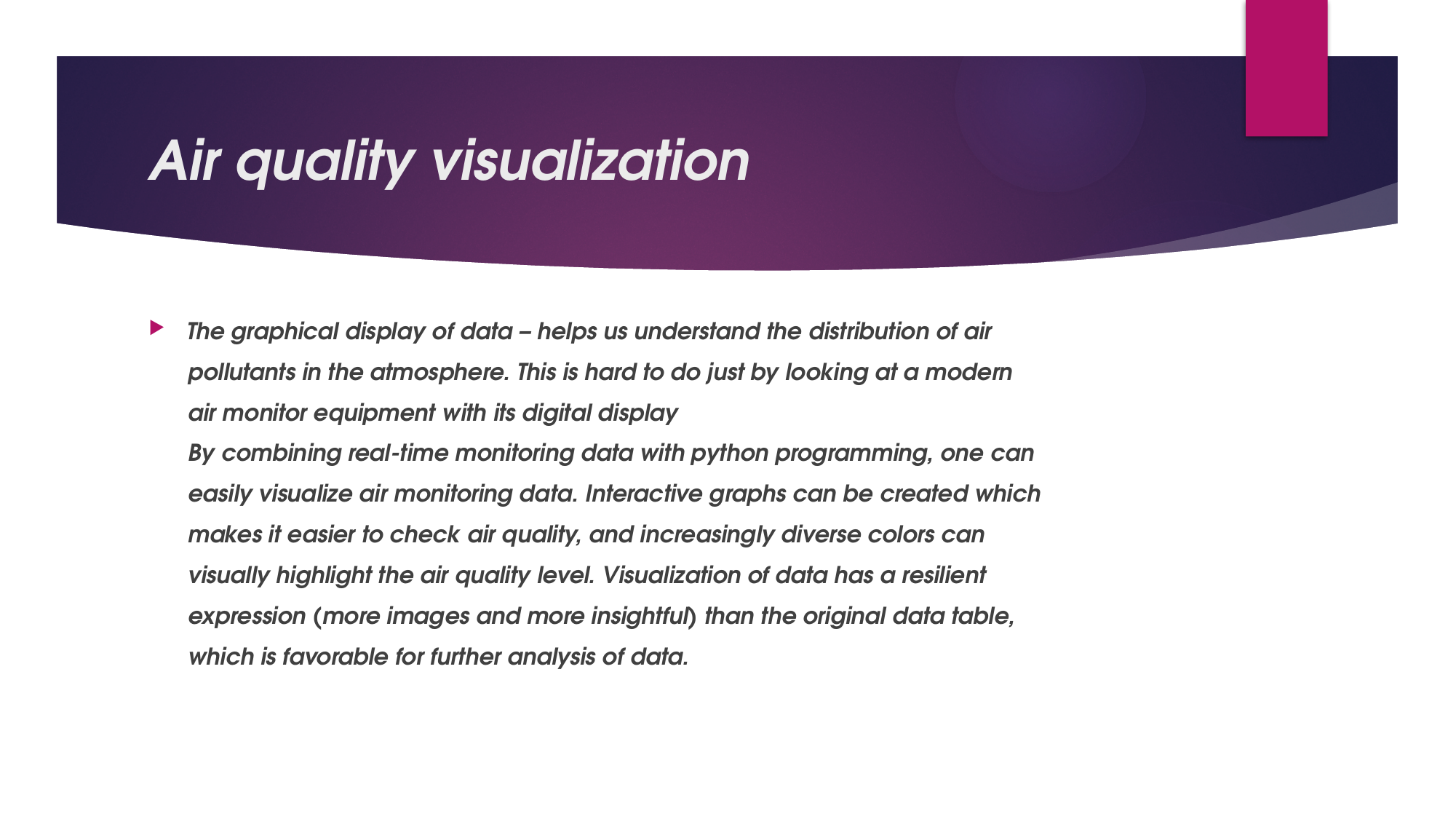

# Air quality visualization
The graphical display of data – helps us understand the distribution of air
      pollutants in the atmosphere. This is hard to do just by looking at a modern
      air monitor equipment with its digital display
      By combining real-time monitoring data with python programming, one can
      easily visualize air monitoring data. Interactive graphs can be created which
      makes it easier to check air quality, and increasingly diverse colors can
      visually highlight the air quality level. Visualization of data has a resilient
      expression (more images and more insightful) than the original data table,
      which is favorable for further analysis of data.